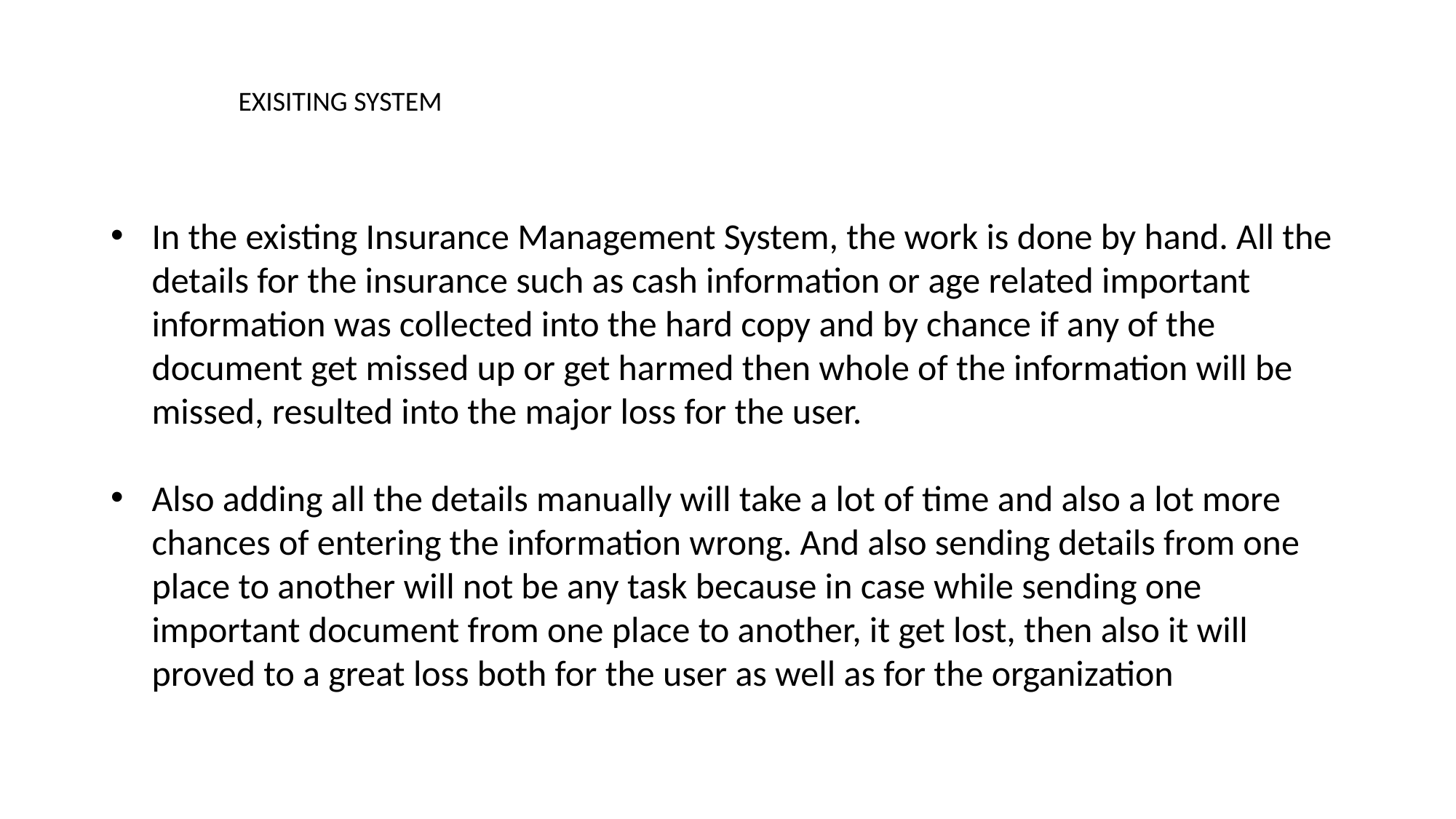

# EXISITING SYSTEM
In the existing Insurance Management System, the work is done by hand. All the details for the insurance such as cash information or age related important information was collected into the hard copy and by chance if any of the document get missed up or get harmed then whole of the information will be missed, resulted into the major loss for the user.

Also adding all the details manually will take a lot of time and also a lot more chances of entering the information wrong. And also sending details from one place to another will not be any task because in case while sending one important document from one place to another, it get lost, then also it will proved to a great loss both for the user as well as for the organization